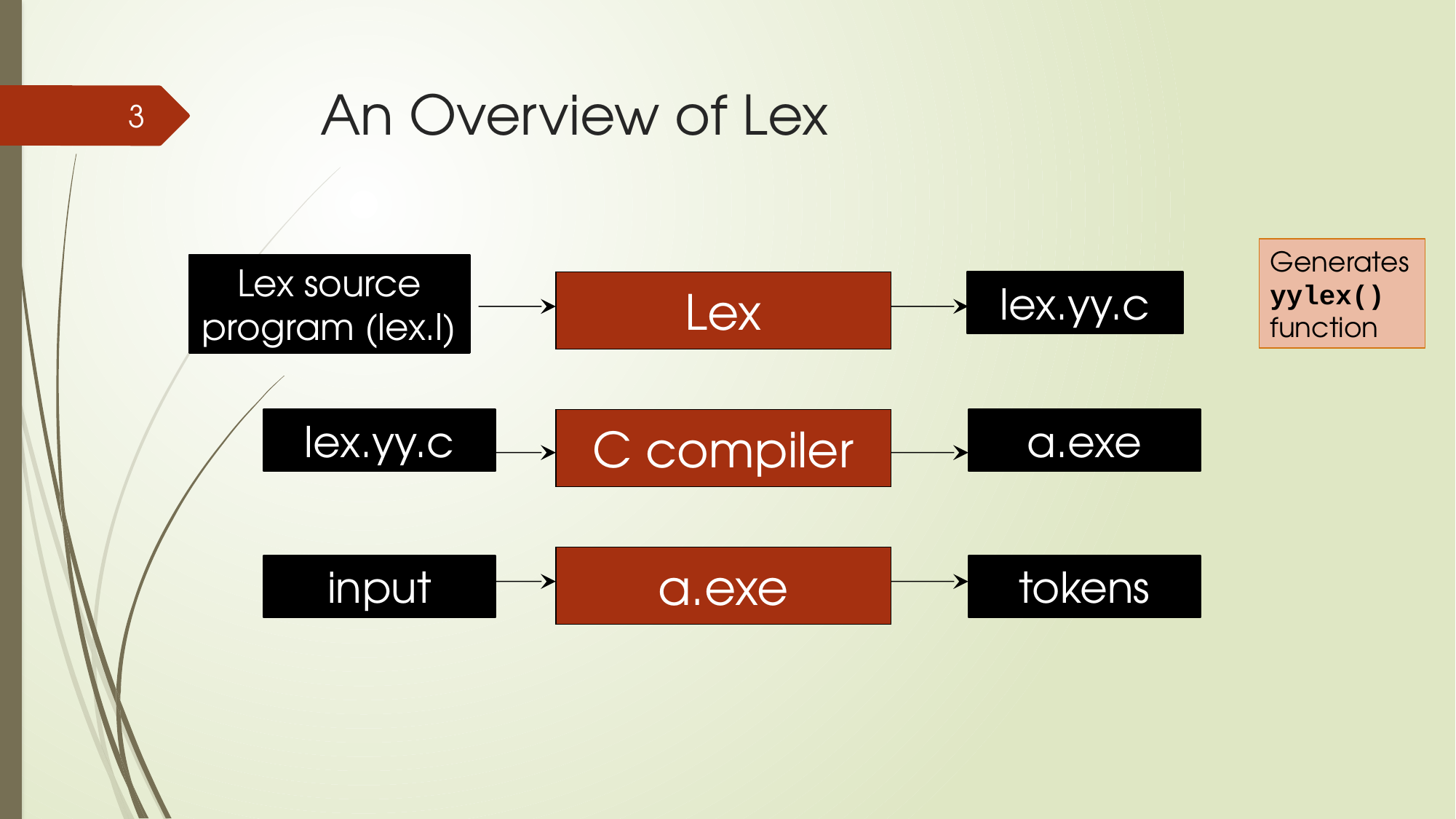

# An Overview of Lex
3
Generates yylex() function
Lex source program (lex.l)
Lex
lex.yy.c

C compiler
lex.yy.c
a.exe

a.exe
input
tokens